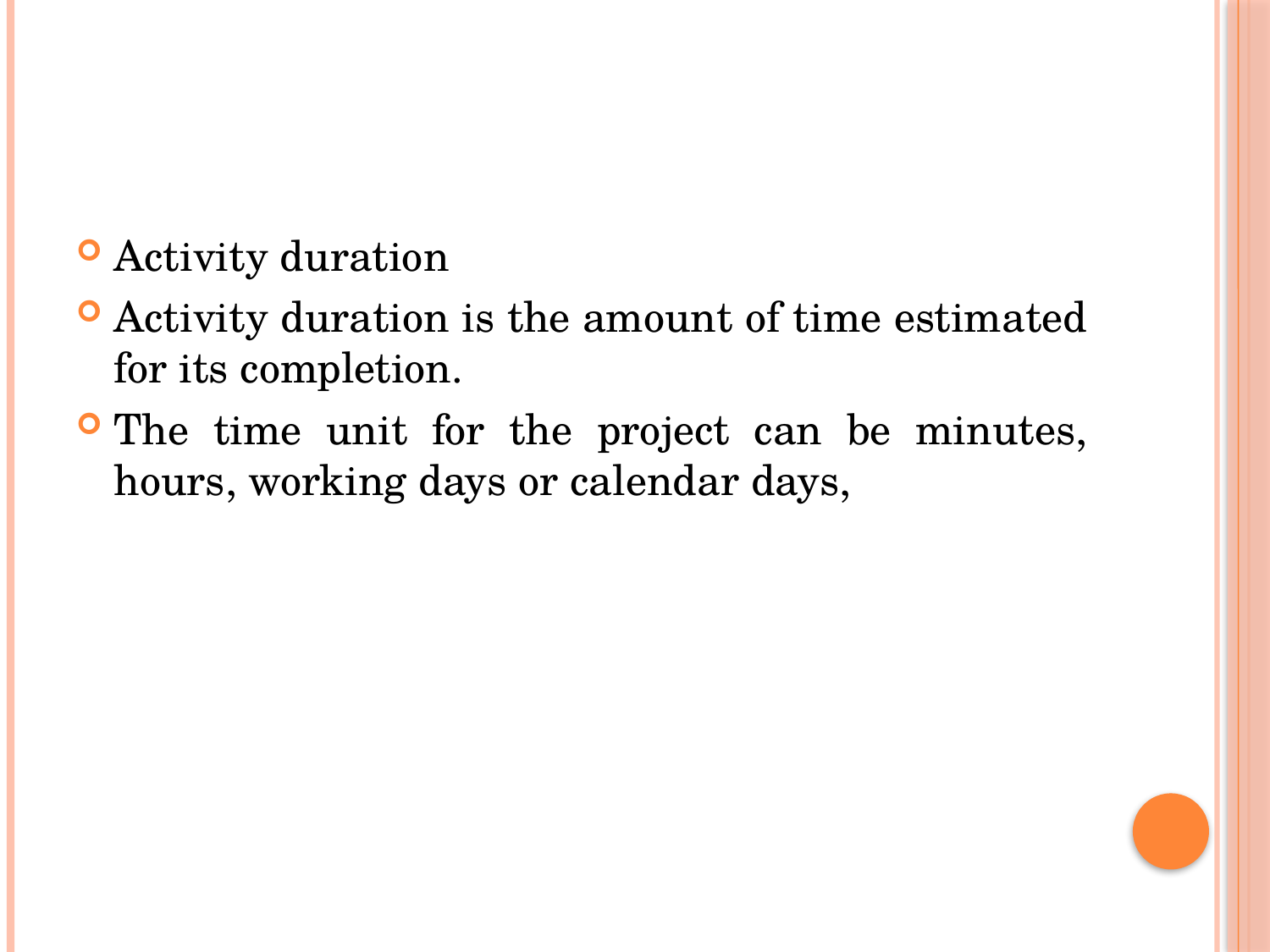

#
Activity duration
Activity duration is the amount of time estimated for its completion.
The time unit for the project can be minutes, hours, working days or calendar days,